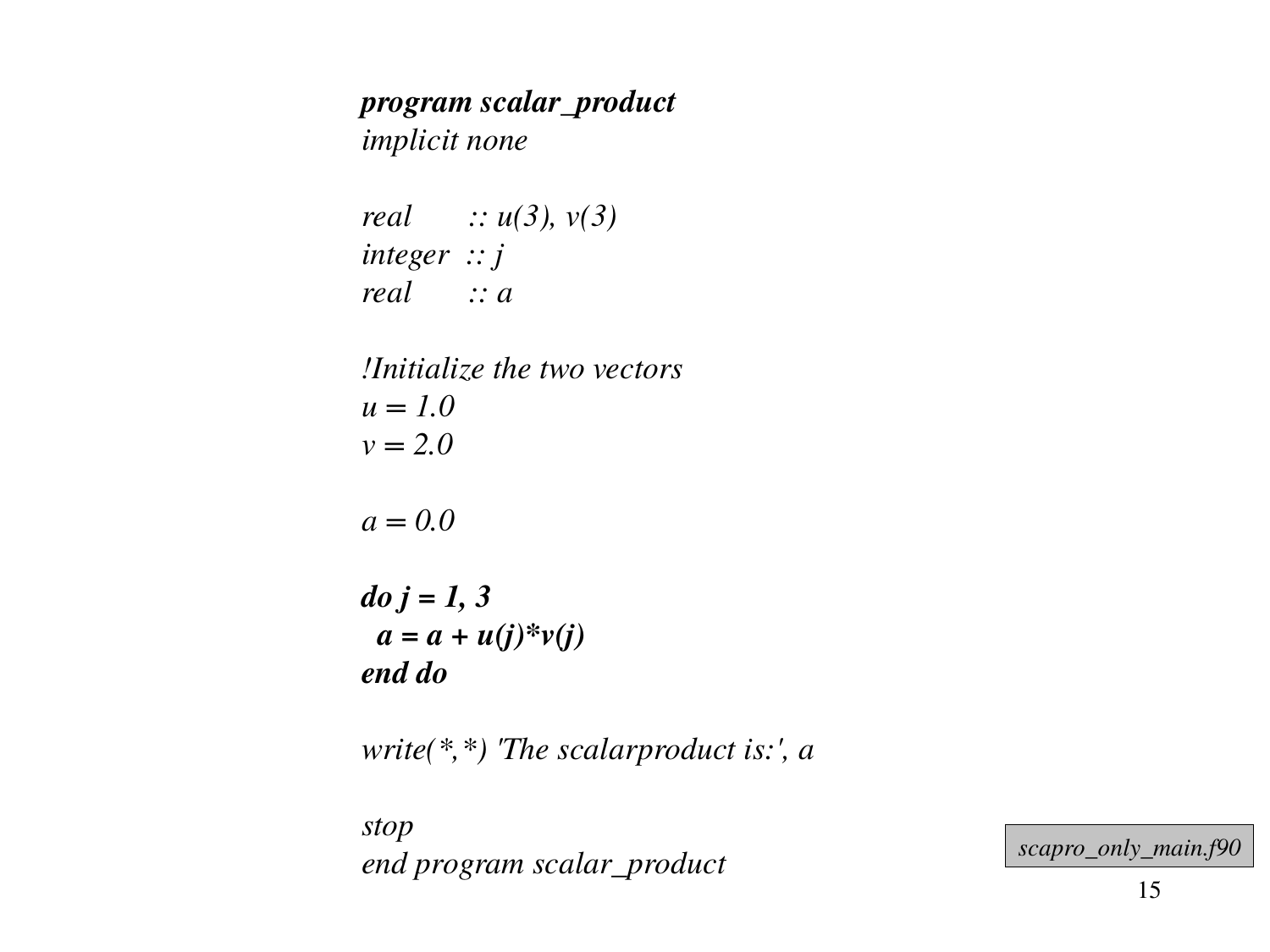

program scalar_product
implicit none

real       :: u(3), v(3)
integer  :: j
real       :: a

!Initialize the two vectors
u = 1.0
v = 2.0

a = 0.0

do j = 1, 3
  a = a + u(j)*v(j)
end do

write(*,*) 'The scalarproduct is:', a

stop
end program scalar_product
scapro_only_main.f90
15